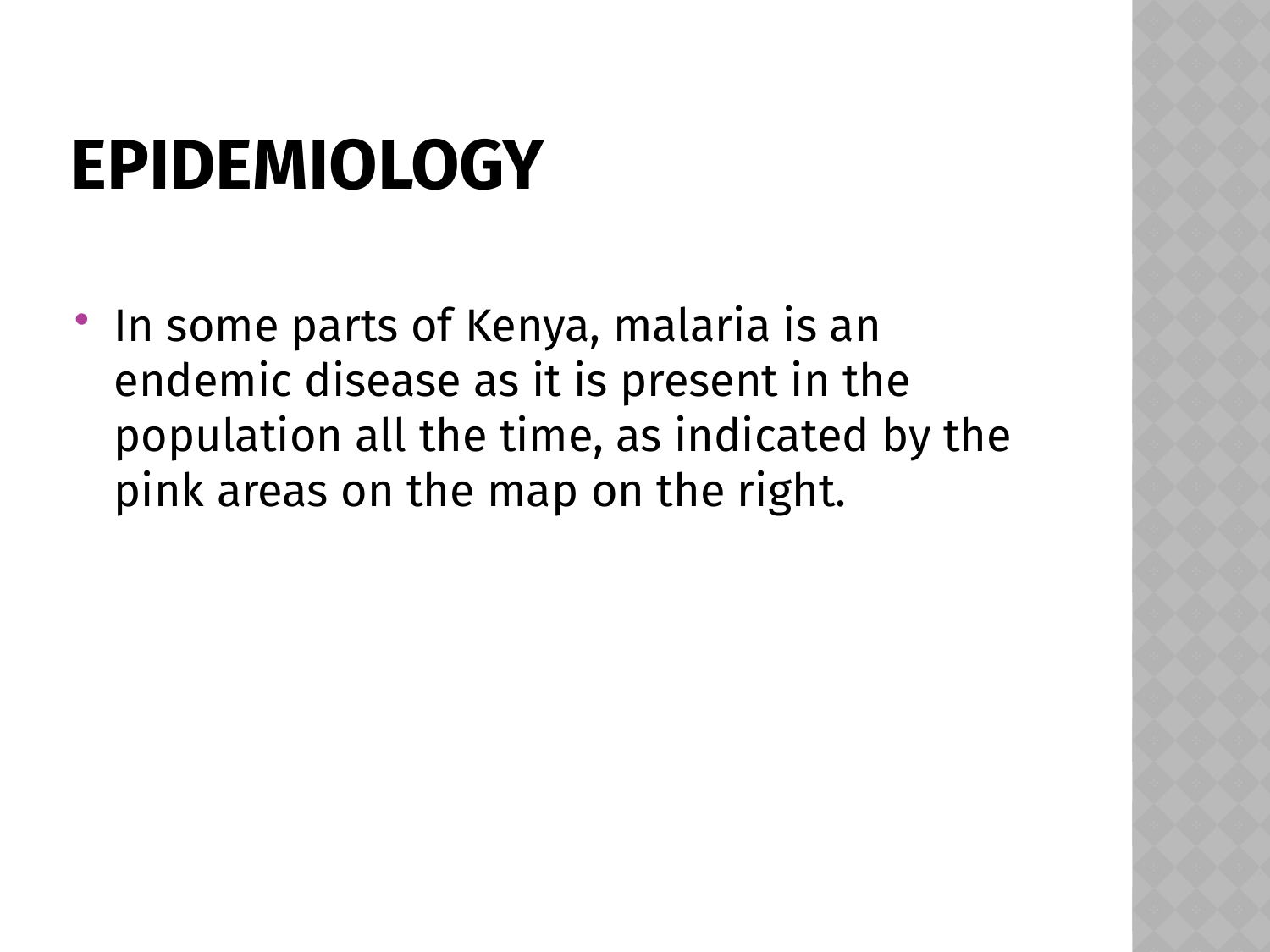

# EPIDEMIOLOGY

In some parts of Kenya, malaria is an endemic disease as it is present in the population all the time, as indicated by the pink areas on the map on the right.